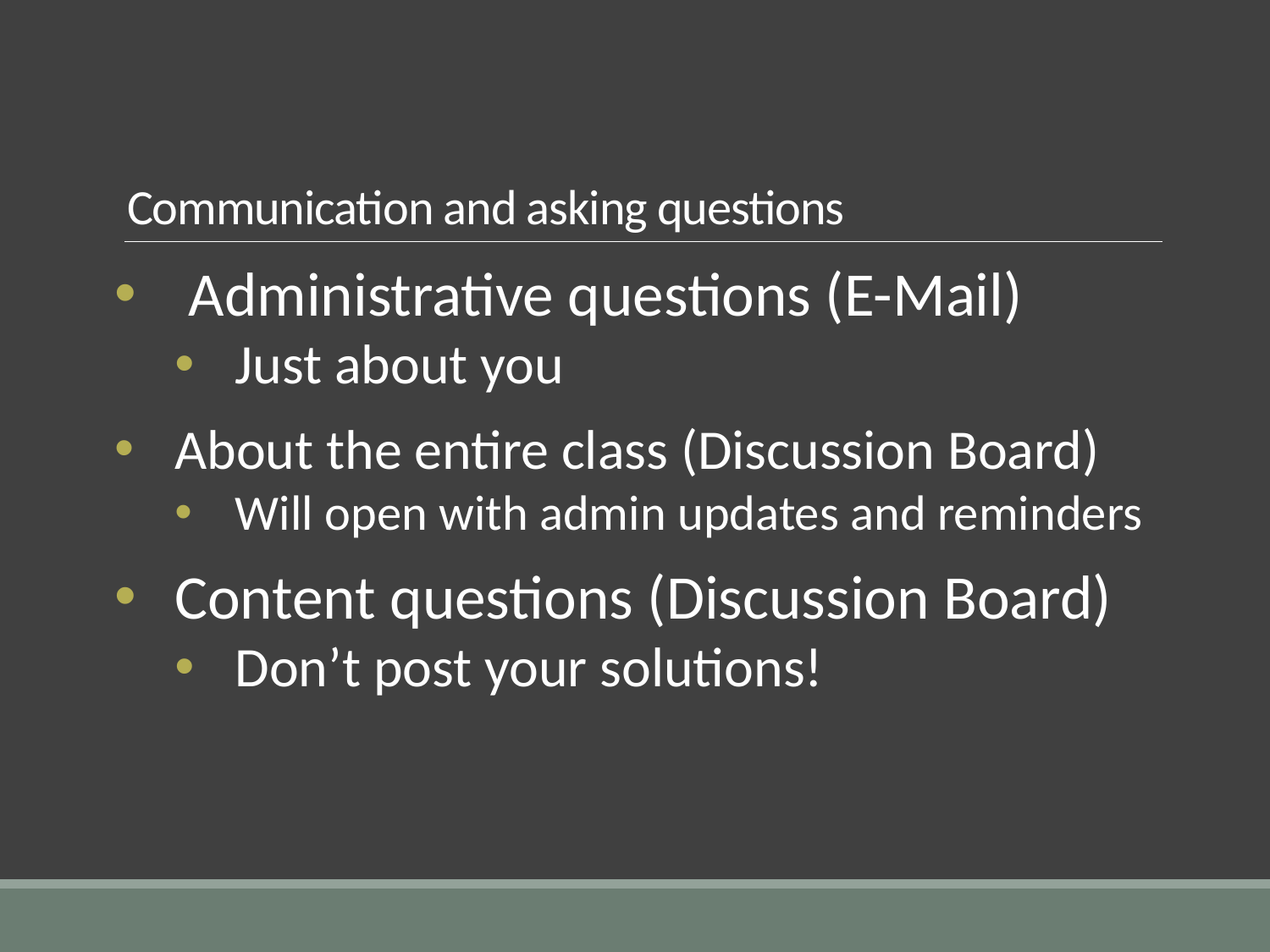

# Communication and asking questions
 Administrative questions (E-Mail)
Just about you
About the entire class (Discussion Board)
Will open with admin updates and reminders
Content questions (Discussion Board)
Don’t post your solutions!